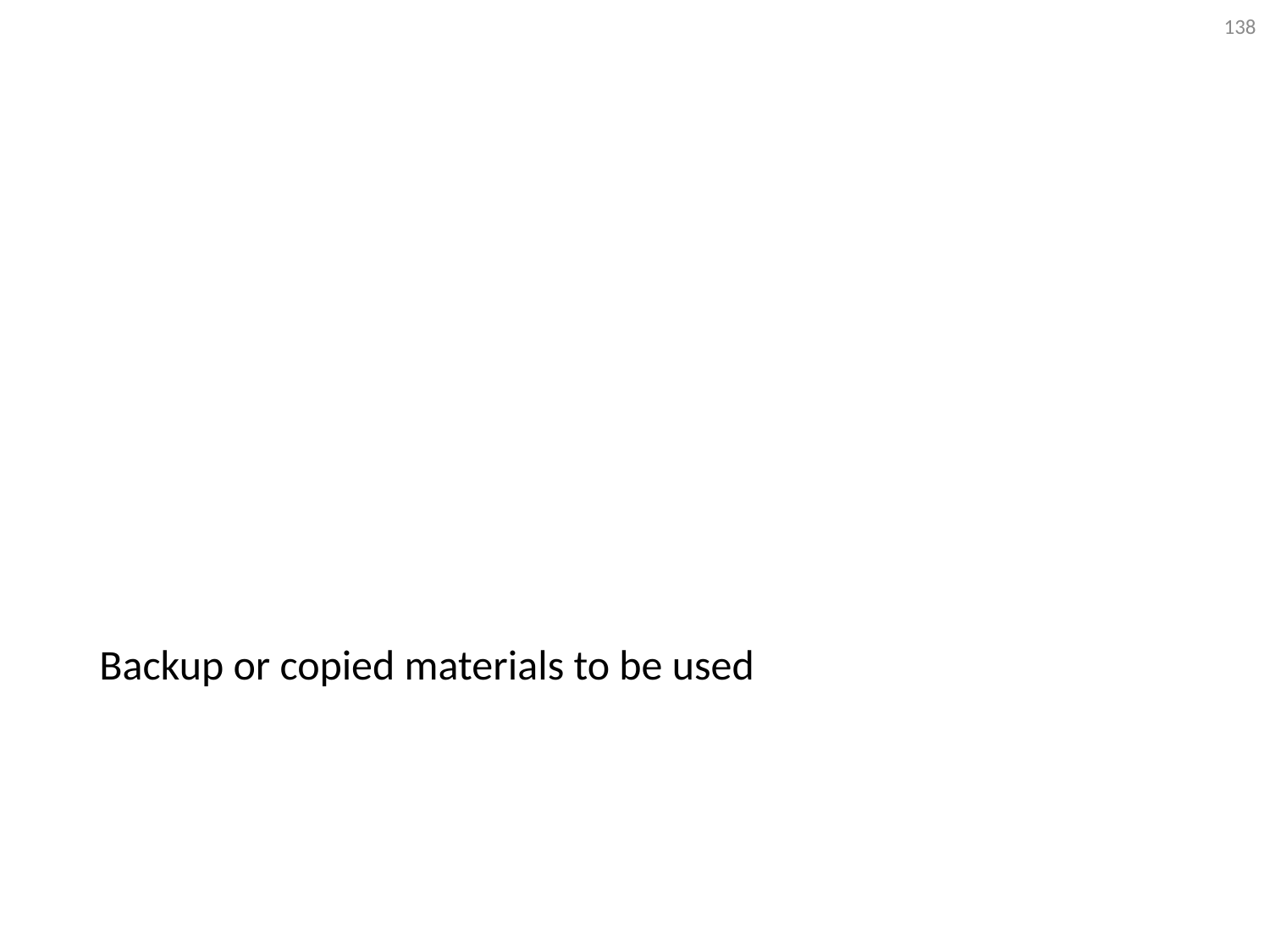

138
Backup or copied materials to be used